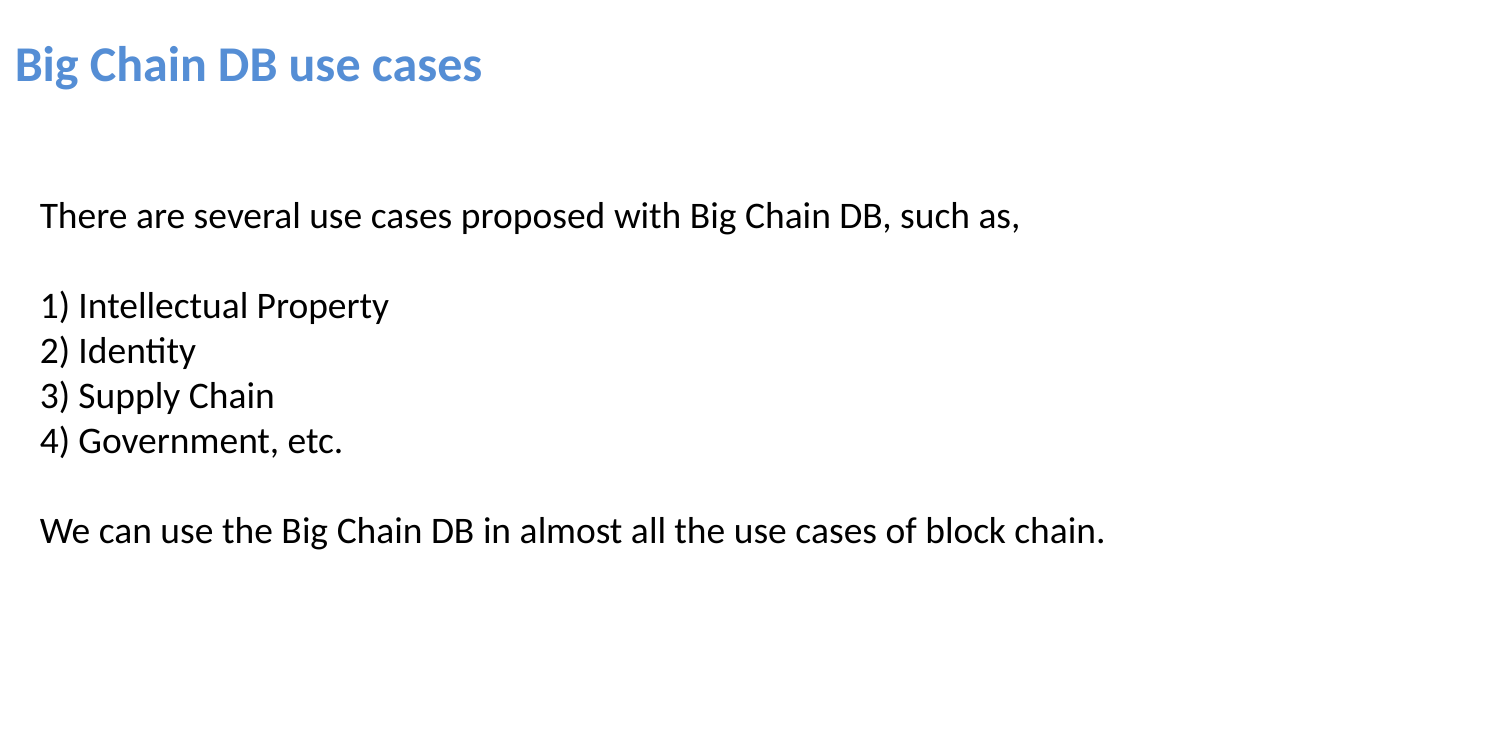

Big Chain DB use cases
There are several use cases proposed with Big Chain DB, such as,

1) Intellectual Property
2) Identity
3) Supply Chain
4) Government, etc.

We can use the Big Chain DB in almost all the use cases of block chain.